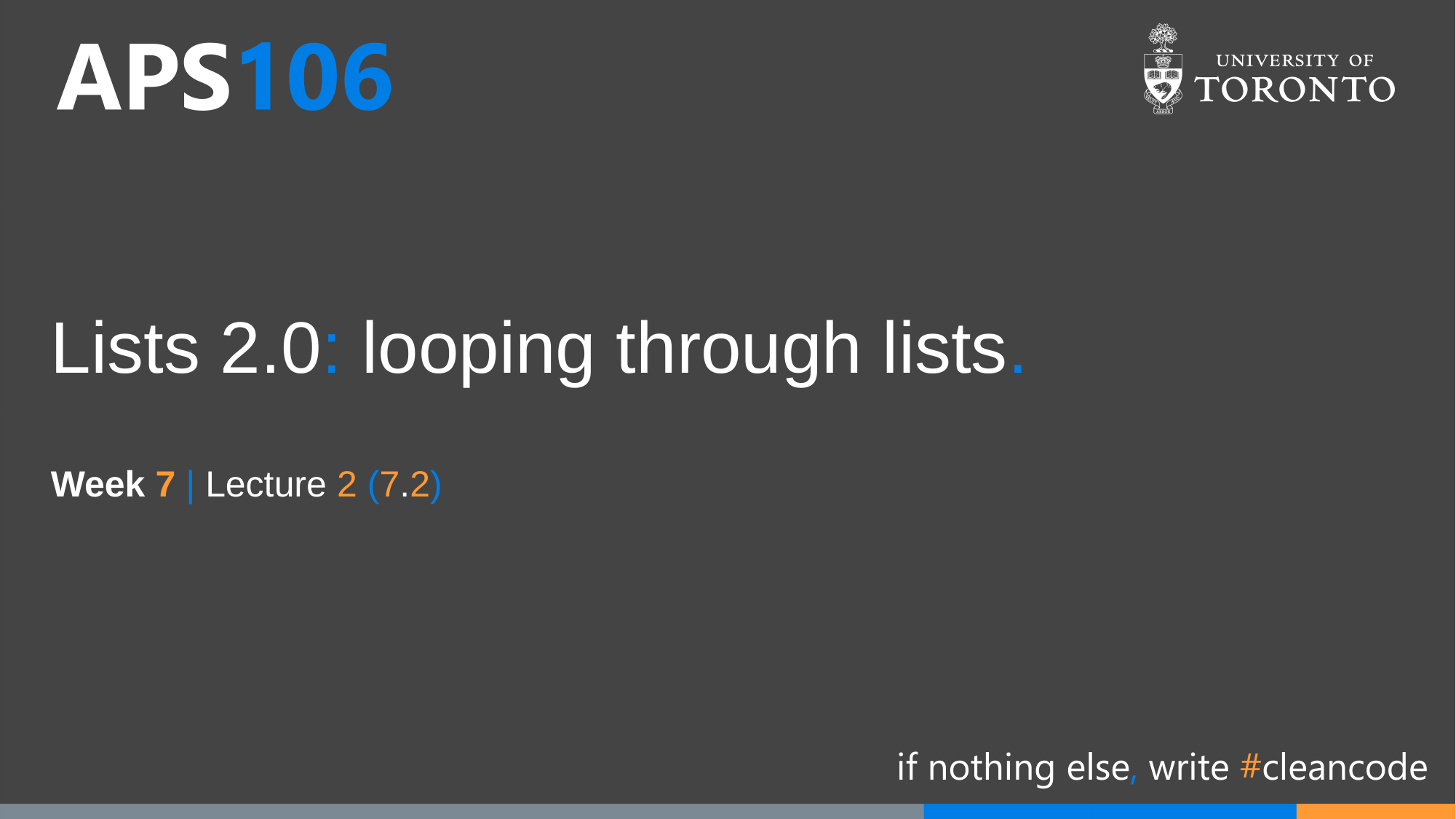

# Lists 2.0: looping through lists.
Week 7 | Lecture 2 (7.2)